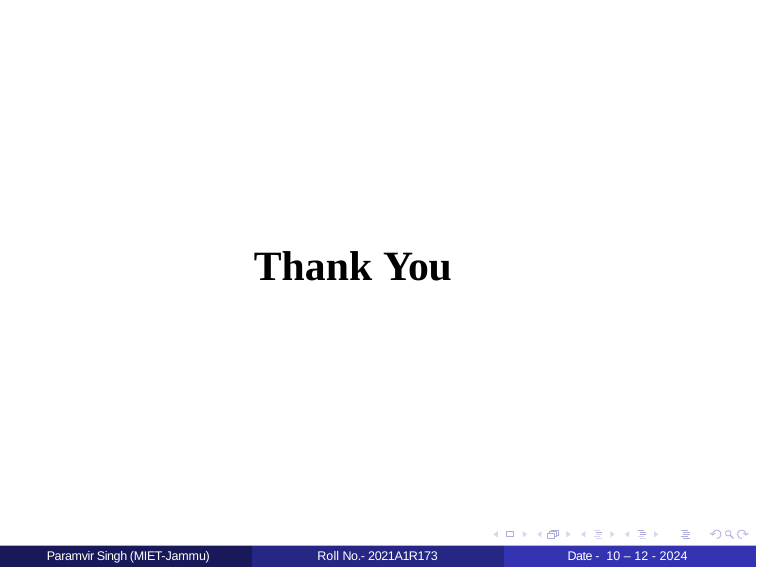

Thank You

Paramvir Singh (MIET-Jammu)
Roll No.- 2021A1R173
Date -  10 – 12 - 2024